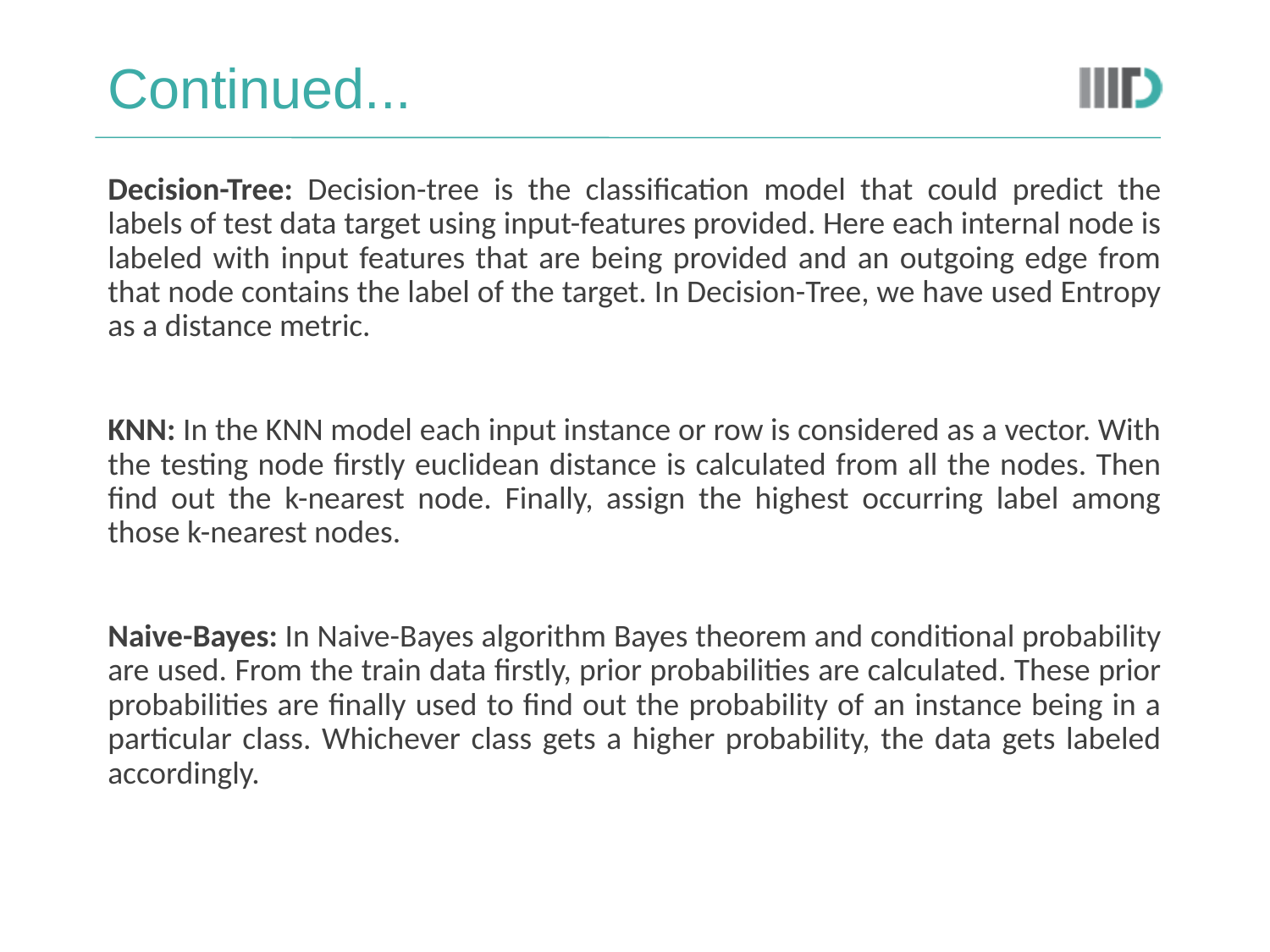

Continued...
Decision-Tree: Decision-tree is the classification model that could predict the labels of test data target using input-features provided. Here each internal node is labeled with input features that are being provided and an outgoing edge from that node contains the label of the target. In Decision-Tree, we have used Entropy as a distance metric.

KNN: In the KNN model each input instance or row is considered as a vector. With the testing node firstly euclidean distance is calculated from all the nodes. Then find out the k-nearest node. Finally, assign the highest occurring label among those k-nearest nodes.

Naive-Bayes: In Naive-Bayes algorithm Bayes theorem and conditional probability are used. From the train data firstly, prior probabilities are calculated. These prior probabilities are finally used to find out the probability of an instance being in a particular class. Whichever class gets a higher probability, the data gets labeled accordingly.